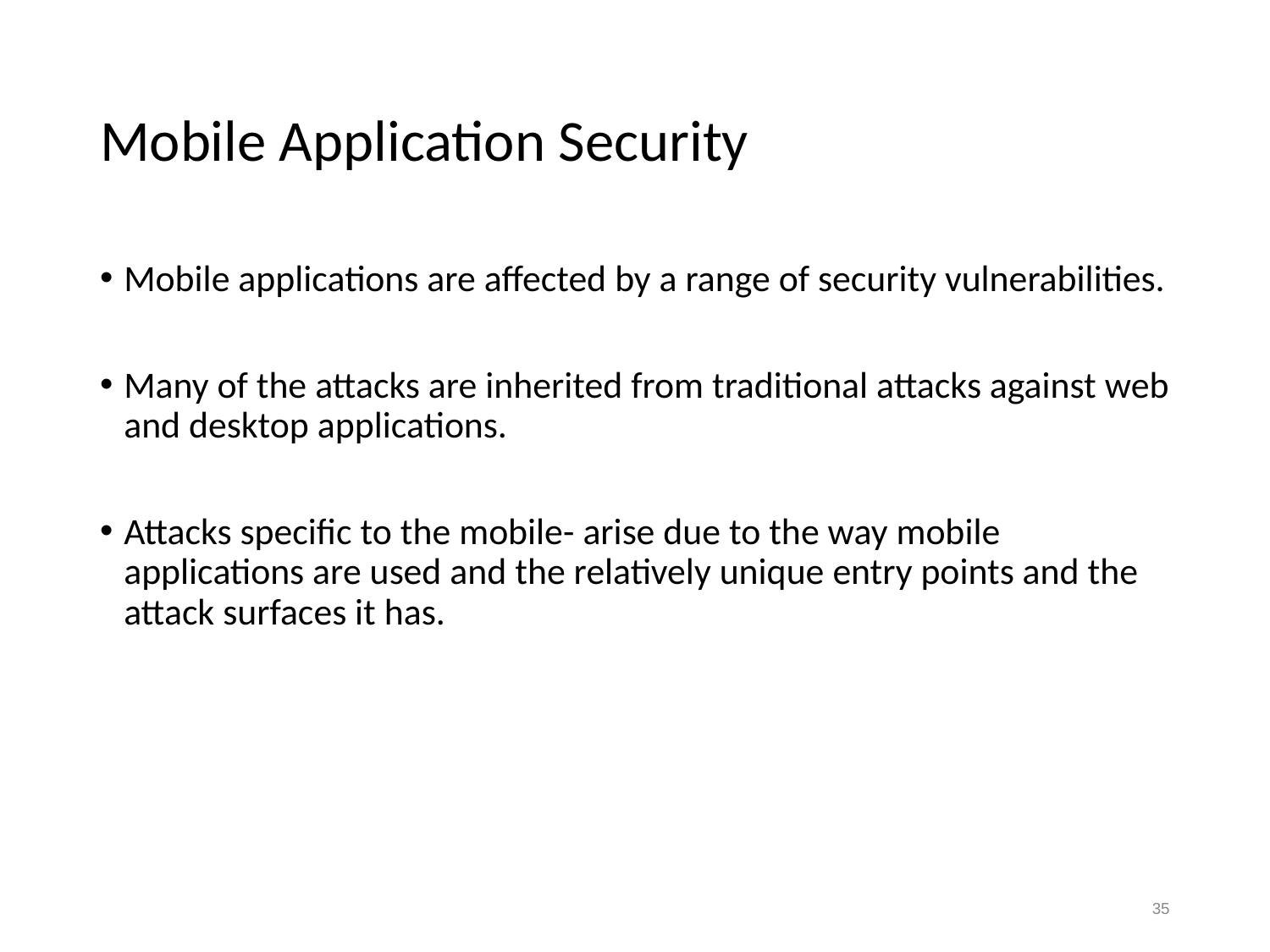

# Mobile Application Security
Mobile applications are affected by a range of security vulnerabilities.

Many of the attacks are inherited from traditional attacks against web and desktop applications.

Attacks specific to the mobile- arise due to the way mobile applications are used and the relatively unique entry points and the attack surfaces it has.
35